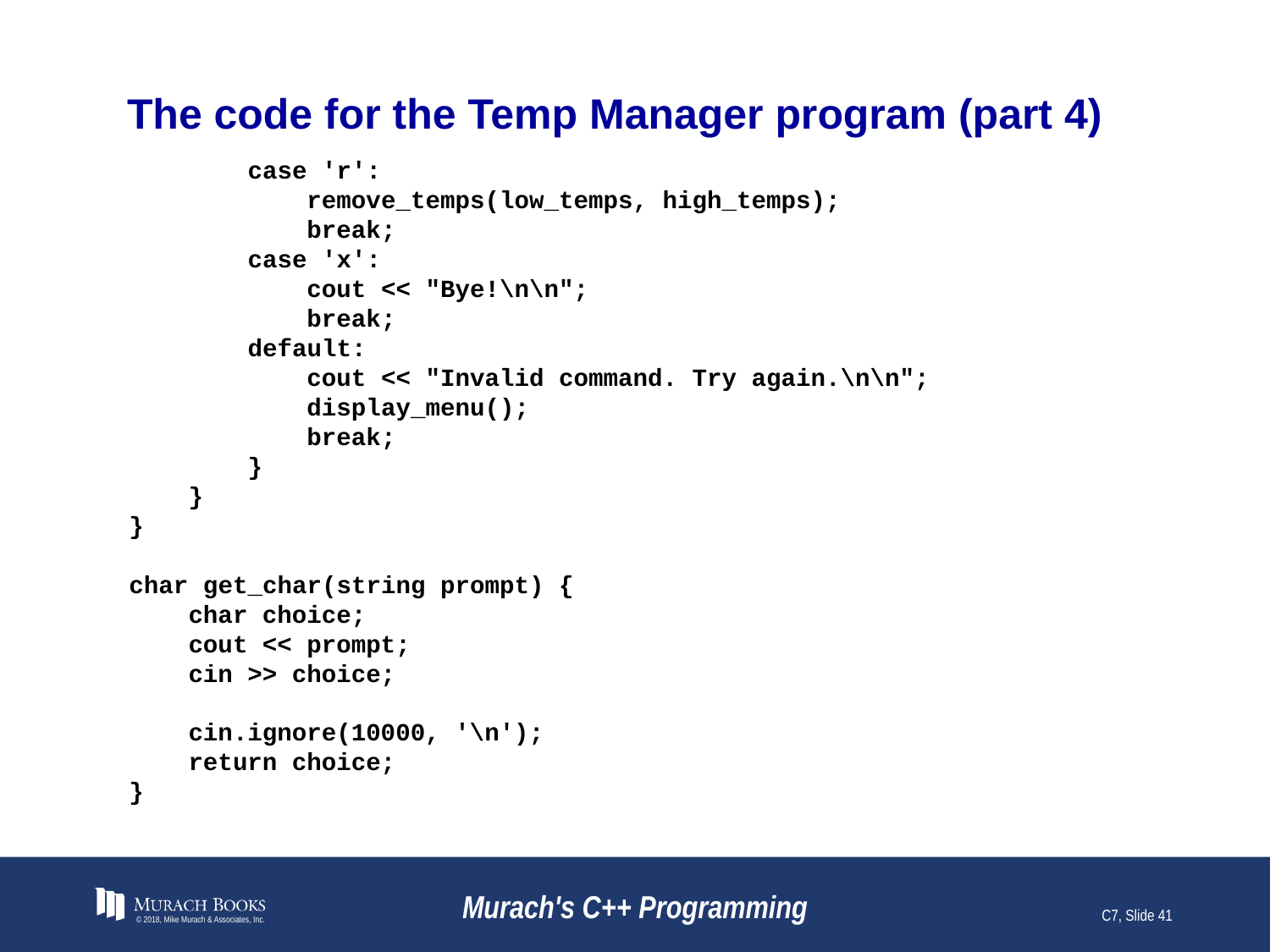

# The code for the Temp Manager program (part 4)
        case 'r':
            remove_temps(low_temps, high_temps);
            break;
        case 'x':
            cout << "Bye!\n\n";
            break;
        default:
            cout << "Invalid command. Try again.\n\n";
            display_menu();
            break;
        }
    }
}

char get_char(string prompt) {
    char choice;
    cout << prompt;
    cin >> choice;

    cin.ignore(10000, '\n');
    return choice;
}
© 2018, Mike Murach & Associates, Inc.
Murach's C++ Programming

C7, Slide 41